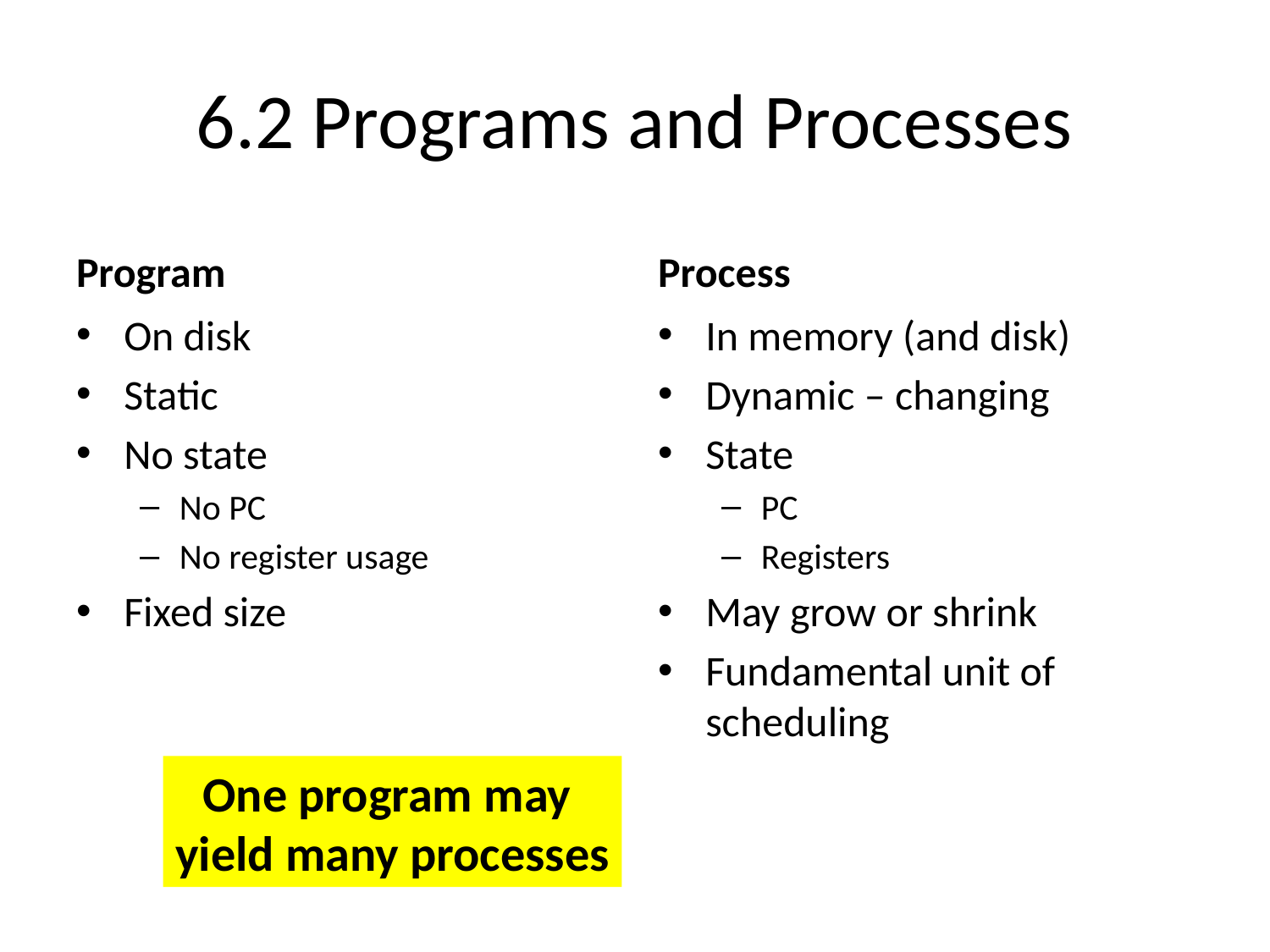

# 6.2 Programs and Processes
Program
Process
On disk
Static
No state
No PC
No register usage
Fixed size
In memory (and disk)
Dynamic – changing
State
PC
Registers
May grow or shrink
Fundamental unit of scheduling
One program may
yield many processes